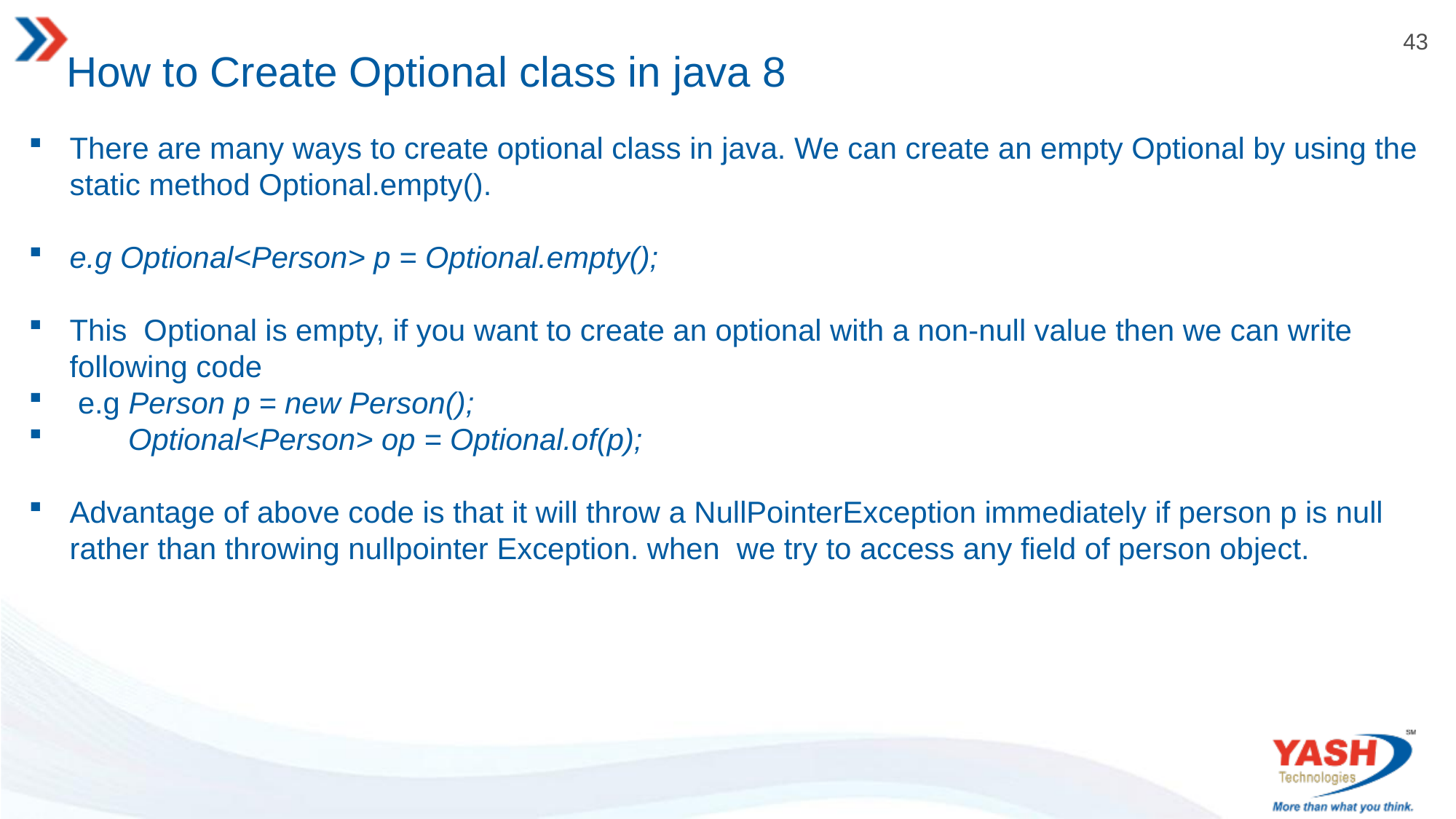

# How to Create Optional class in java 8
There are many ways to create optional class in java. We can create an empty Optional by using the static method Optional.empty().

e.g Optional<Person> p = Optional.empty();

This  Optional is empty, if you want to create an optional with a non-null value then we can write following code
 e.g Person p = new Person();
       Optional<Person> op = Optional.of(p);

Advantage of above code is that it will throw a NullPointerException immediately if person p is null rather than throwing nullpointer Exception. when  we try to access any field of person object.